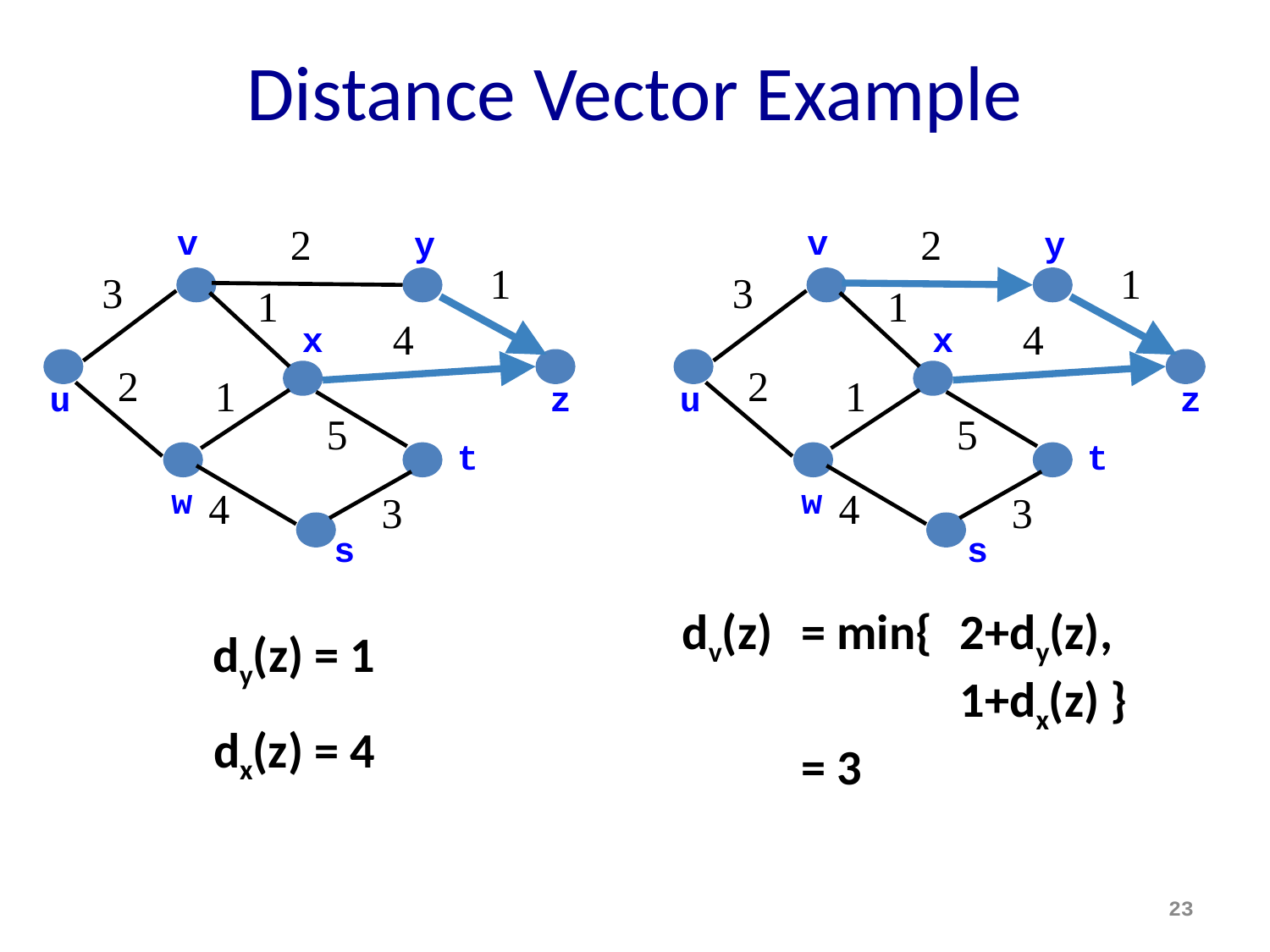

# Distance Vector Example
2
2
v
y
1
3

1

4
x

2

1

u
z

5
t

w
4
3

s
dv(z) 	= min{	2+dy(z),
          		1+dx(z) }
     	= 3

v
y
1
3

1

4
x

2

1

u
z

5
t

w
4
3

s
dy(z) = 1
dx(z) = 4
23